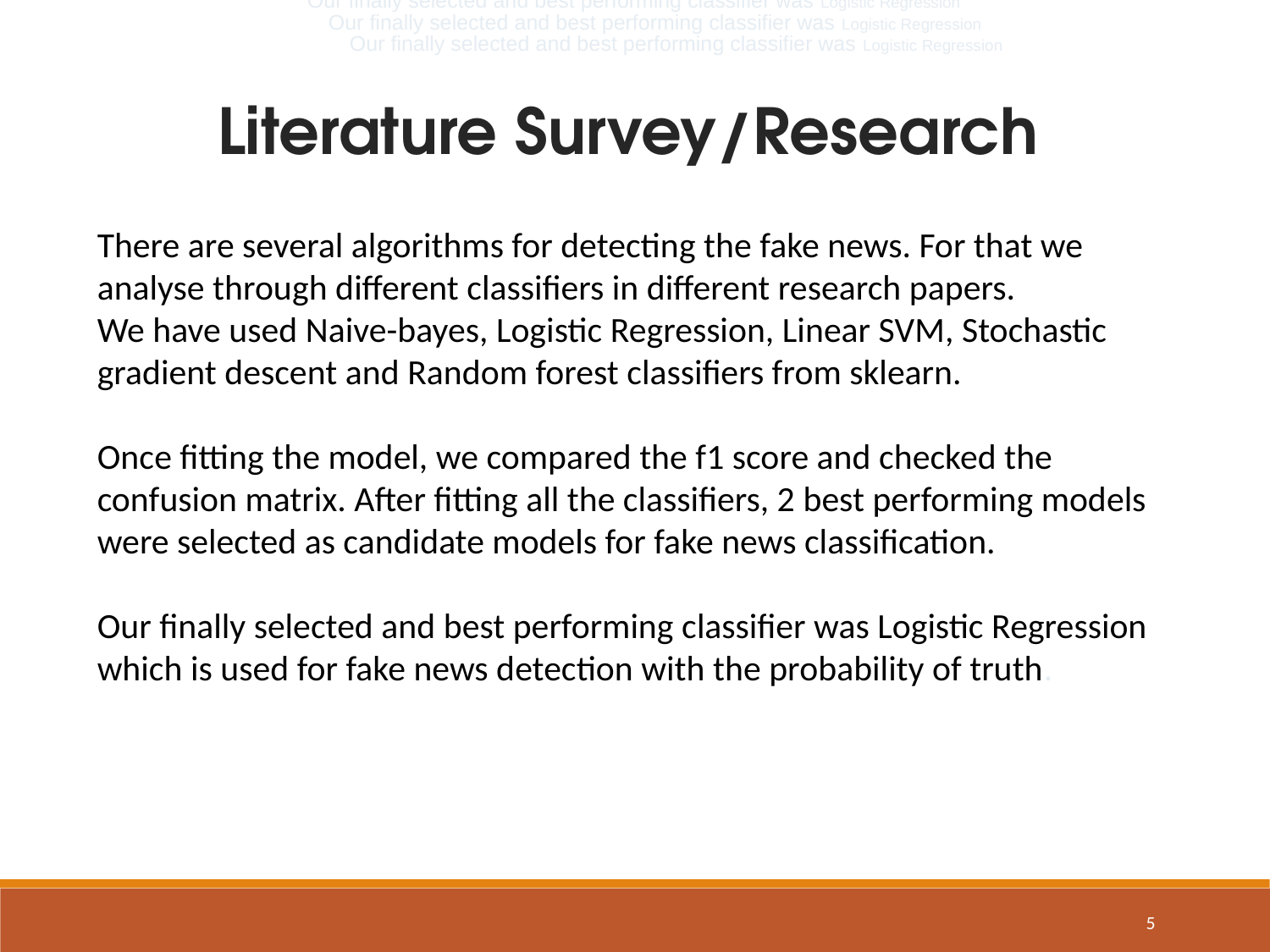

Our finally selected and best performing classifier was Logistic Regression
Our finally selected and best performing classifier was Logistic Regression
Our finally selected and best performing classifier was Logistic Regression
Literature Survey/Research
There are several algorithms for detecting the fake news. For that we analyse through different classifiers in different research papers.
We have used Naive-bayes, Logistic Regression, Linear SVM, Stochastic gradient descent and Random forest classifiers from sklearn.

Once fitting the model, we compared the f1 score and checked the confusion matrix. After fitting all the classifiers, 2 best performing models were selected as candidate models for fake news classification.

Our finally selected and best performing classifier was Logistic Regression which is used for fake news detection with the probability of truth.

5